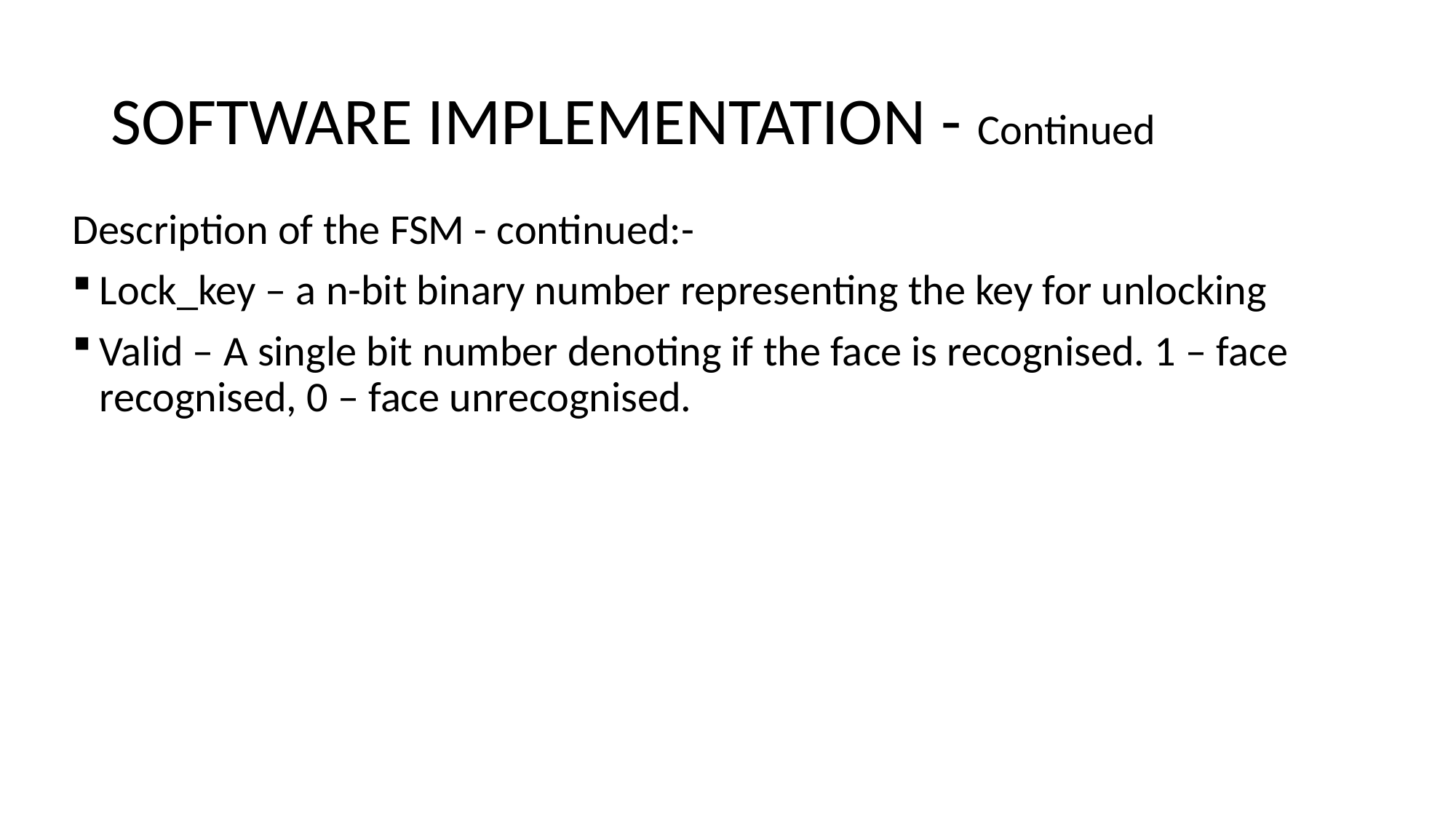

# SOFTWARE IMPLEMENTATION - Continued
Description of the FSM - continued:-
Lock_key – a n-bit binary number representing the key for unlocking
Valid – A single bit number denoting if the face is recognised. 1 – face recognised, 0 – face unrecognised.